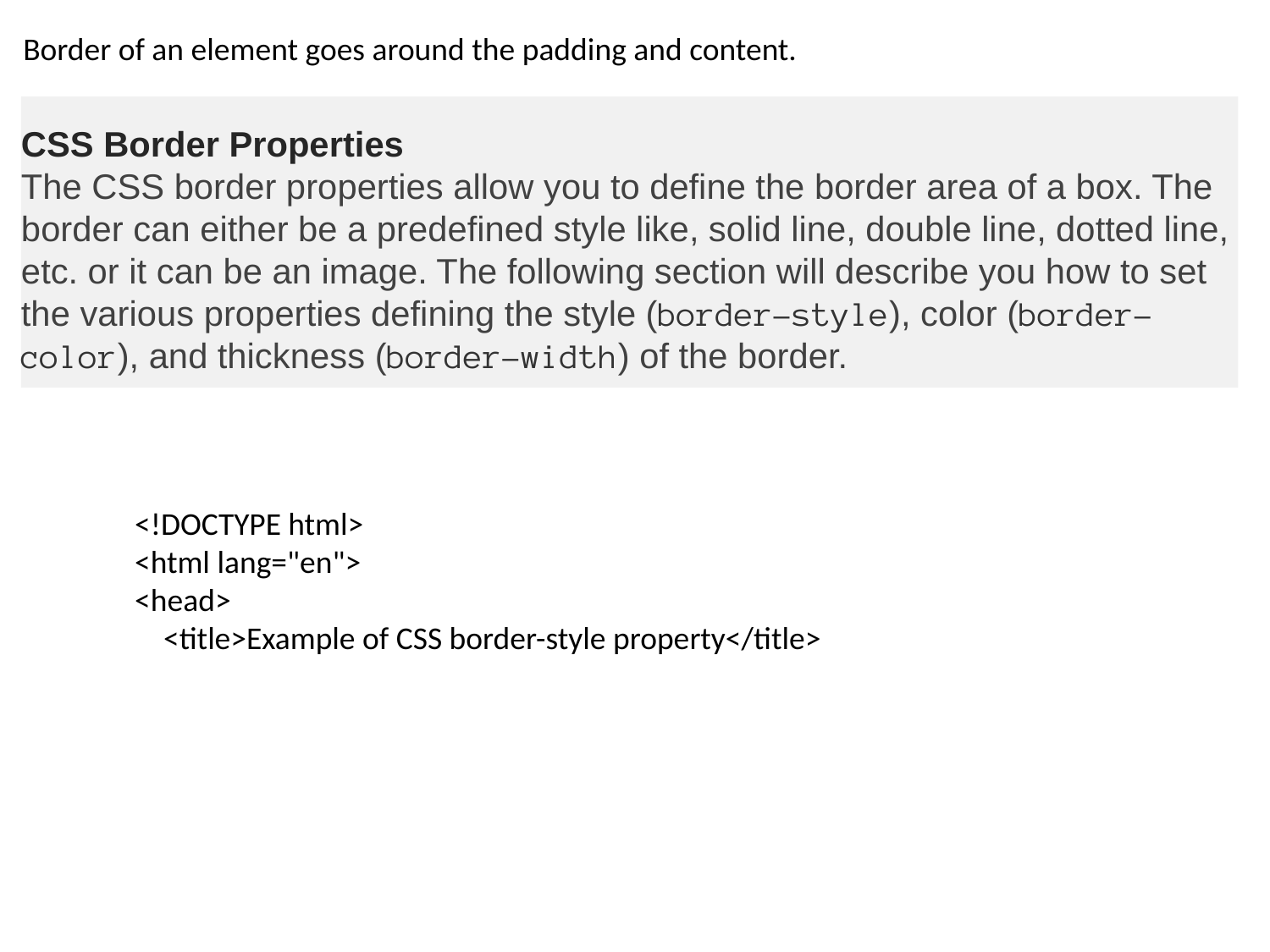

Border of an element goes around the padding and content.
CSS Border Properties
The CSS border properties allow you to define the border area of a box. The border can either be a predefined style like, solid line, double line, dotted line, etc. or it can be an image. The following section will describe you how to set the various properties defining the style (border-style), color (border-color), and thickness (border-width) of the border.
<!DOCTYPE html>
<html lang="en">
<head>
    <title>Example of CSS border-style property</title>